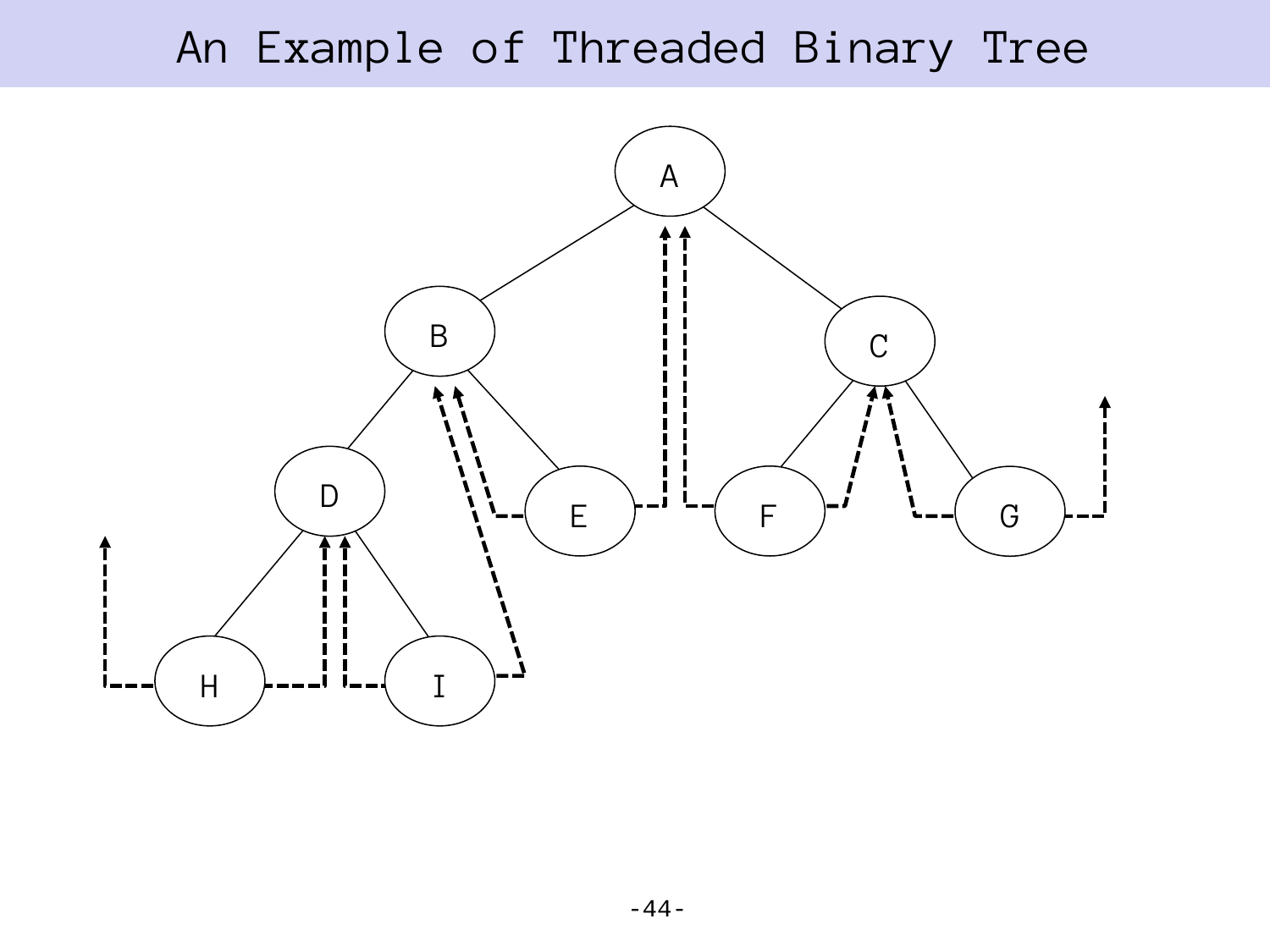

# An Example of Threaded Binary Tree

A

B
C

D

E
F
G

H
I
-44-